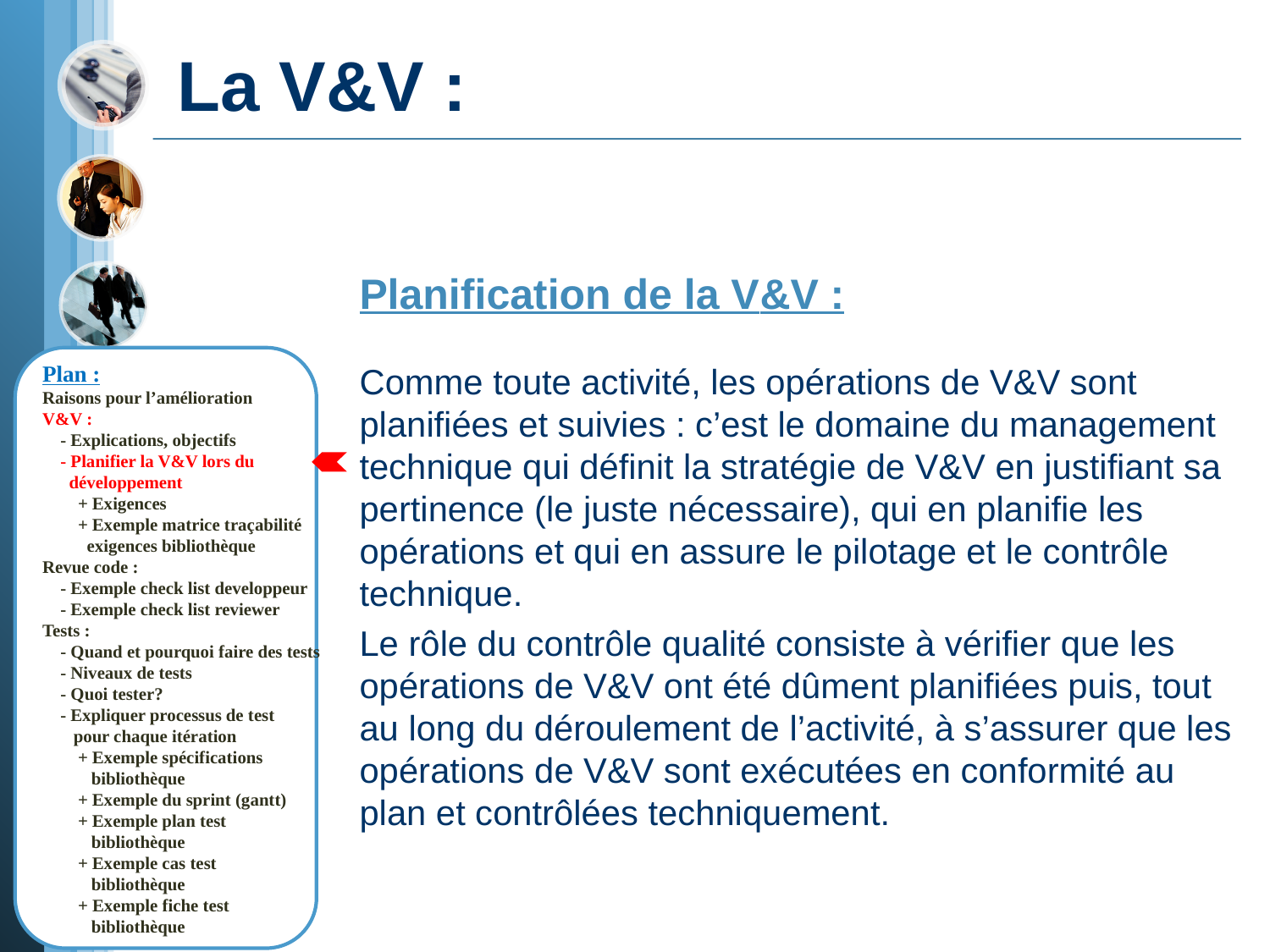

# La V&V :
Planification de la V&V :
Comme toute activité, les opérations de V&V sont planifiées et suivies : c’est le domaine du management technique qui définit la stratégie de V&V en justifiant sa pertinence (le juste nécessaire), qui en planifie les opérations et qui en assure le pilotage et le contrôle technique.
Le rôle du contrôle qualité consiste à vérifier que les opérations de V&V ont été dûment planifiées puis, tout au long du déroulement de l’activité, à s’assurer que les opérations de V&V sont exécutées en conformité au plan et contrôlées techniquement.
Plan :
Raisons pour l’amélioration
V&V :
    - Explications, objectifs
    - Planifier la V&V lors du
      développement
        + Exigences
        + Exemple matrice traçabilité
          exigences bibliothèque
Revue code :
    - Exemple check list developpeur
    - Exemple check list reviewer
Tests :
    - Quand et pourquoi faire des tests
    - Niveaux de tests
    - Quoi tester?
    - Expliquer processus de test
       pour chaque itération
        + Exemple spécifications
           bibliothèque
        + Exemple du sprint (gantt)
        + Exemple plan test
           bibliothèque
        + Exemple cas test
           bibliothèque
        + Exemple fiche test
           bibliothèque